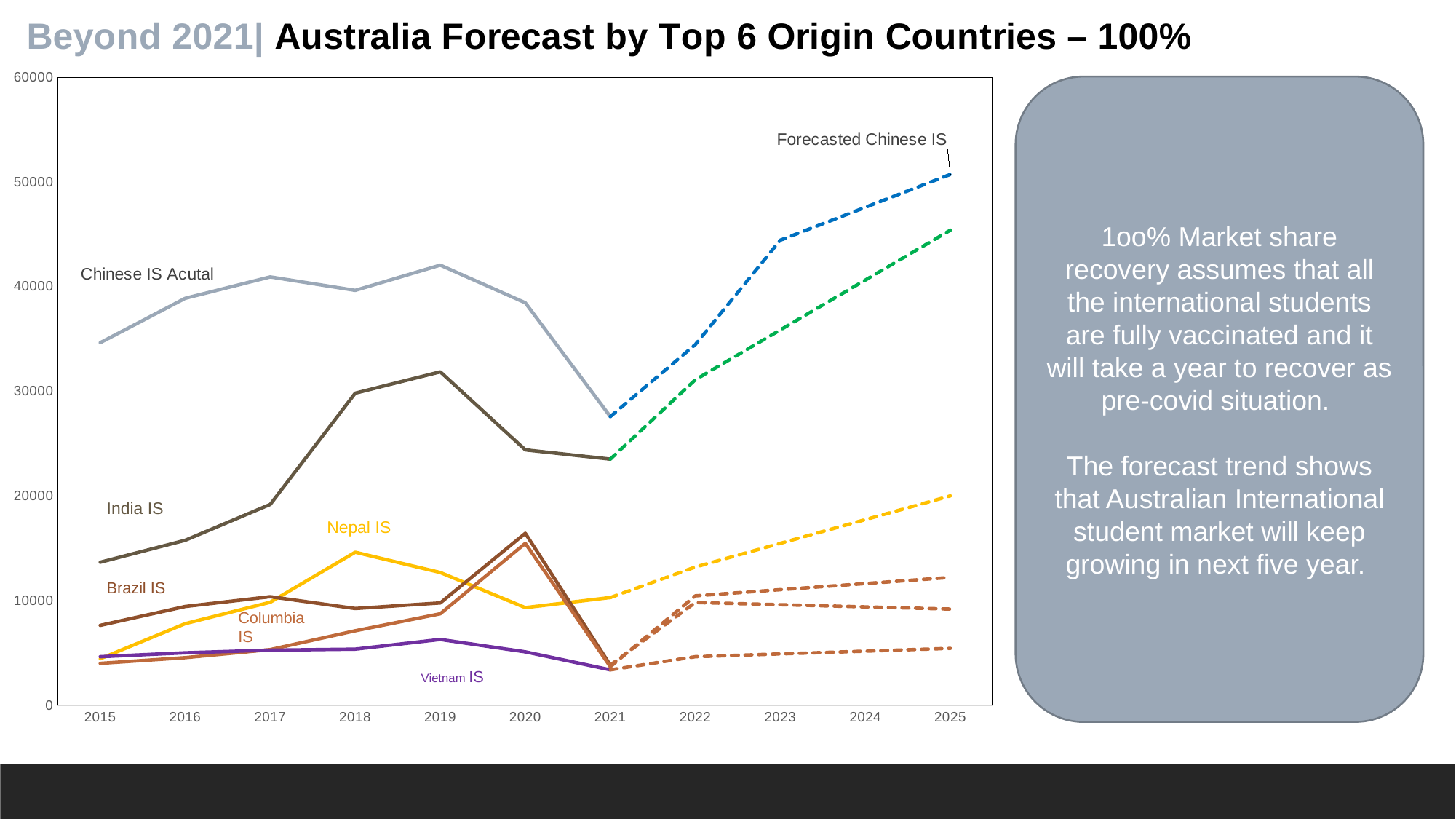

### Chart:

| Category | Chinese IS Acutal  | Forecasted Chinese IS | Inida | Forecasted India IS | Nepal | Forecasted Nepal IS | Brazil | Forecasted Brazil IS | Columbia | Forecasted Nepal IS | Vietnam | Forecasted Nepal IS |
|---|---|---|---|---|---|---|---|---|---|---|---|---|
| 2015 | 34642.0 | None | 13665.0 | None | 4445.0 | None | 7638.0 | None | 4008.0 | None | 4644.0 | None |
| 2016 | 38880.0 | None | 15763.0 | None | 7802.0 | None | 9438.0 | None | 4551.0 | None | 5017.0 | None |
| 2017 | 40925.0 | None | 19189.0 | None | 9844.0 | None | 10374.0 | None | 5321.0 | None | 5267.0 | None |
| 2018 | 39640.0 | None | 29820.0 | None | 14621.0 | None | 9246.0 | None | 7120.0 | None | 5366.0 | None |
| 2019 | 42052.0 | None | 31860.0 | None | 12684.0 | None | 9781.0 | None | 8744.0 | None | 6289.0 | None |
| 2020 | 38454.0 | None | 24402.0 | None | 9333.0 | None | 16435.0 | None | 15473.0 | None | 5107.0 | None |
| 2021 | 27578.5 | 27578.5 | 23515.5 | 23515.5 | 10292.5 | 10292.5 | 3838.0 | 3838.0 | 3687.5 | 3687.5 | 3388.0 | 3388.0 |
| 2022 | None | 34465.14285714277 | None | 31102.142857141545 | None | 13209.42857142898 | None | 9821.571428571404 | None | 10458.571428571486 | None | 4644.571428571338 |
| 2023 | None | 44432.0 | None | 35864.40476190274 | None | 15473.880952381405 | None | 9611.619047619037 | None | 11044.11904761906 | None | 4909.285714285657 |
| 2024 | None | 47573.5 | None | 40626.6666666658 | None | 17738.33333333383 | None | 9401.66666666667 | None | 11629.666666666635 | None | 5173.999999999976 |
| 2025 | None | 50715.0 | None | 45388.92857142699 | None | 20002.785714286256 | None | 9191.714285714244 | None | 12215.214285714443 | None | 5438.714285714295 |
1oo% Market share recovery assumes that all the international students are fully vaccinated and it will take a year to recover as pre-covid situation.

The forecast trend shows that Australian International student market will keep growing in next five year.
India IS
Nepal IS
Brazil IS
Columbia IS
Vietnam IS